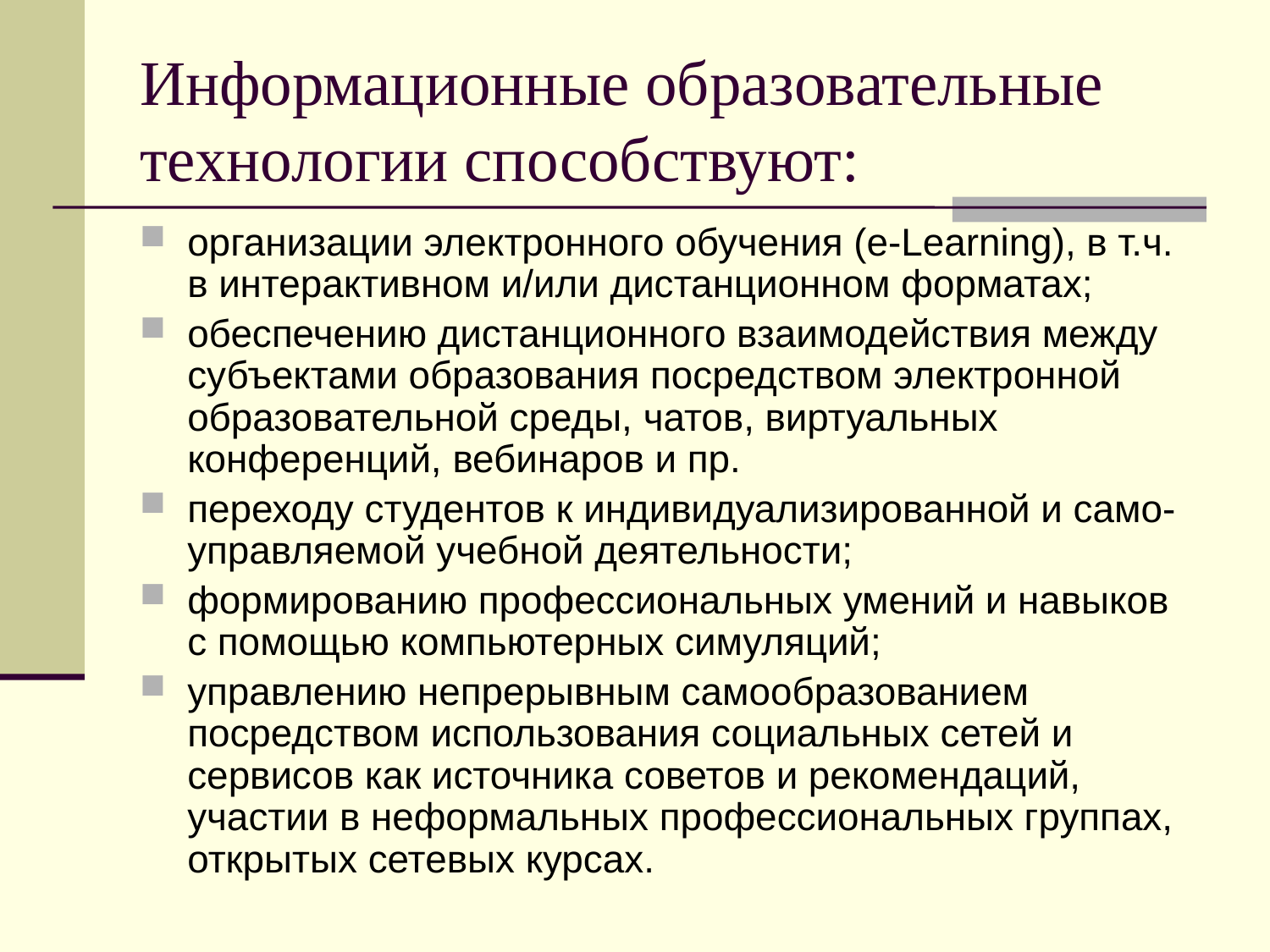

# Информационные образовательные технологии способствуют:
организации электронного обучения (e-Learning), в т.ч. в интерактивном и/или дистанционном форматах;
обеспечению дистанционного взаимодействия между субъектами образования посредством электронной образовательной среды, чатов, виртуальных конференций, вебинаров и пр.
переходу студентов к индивидуализированной и само-управляемой учебной деятельности;
формированию профессиональных умений и навыков с помощью компьютерных симуляций;
управлению непрерывным самообразованием посредством использования социальных сетей и сервисов как источника советов и рекомендаций, участии в неформальных профессиональных группах, открытых сетевых курсах.